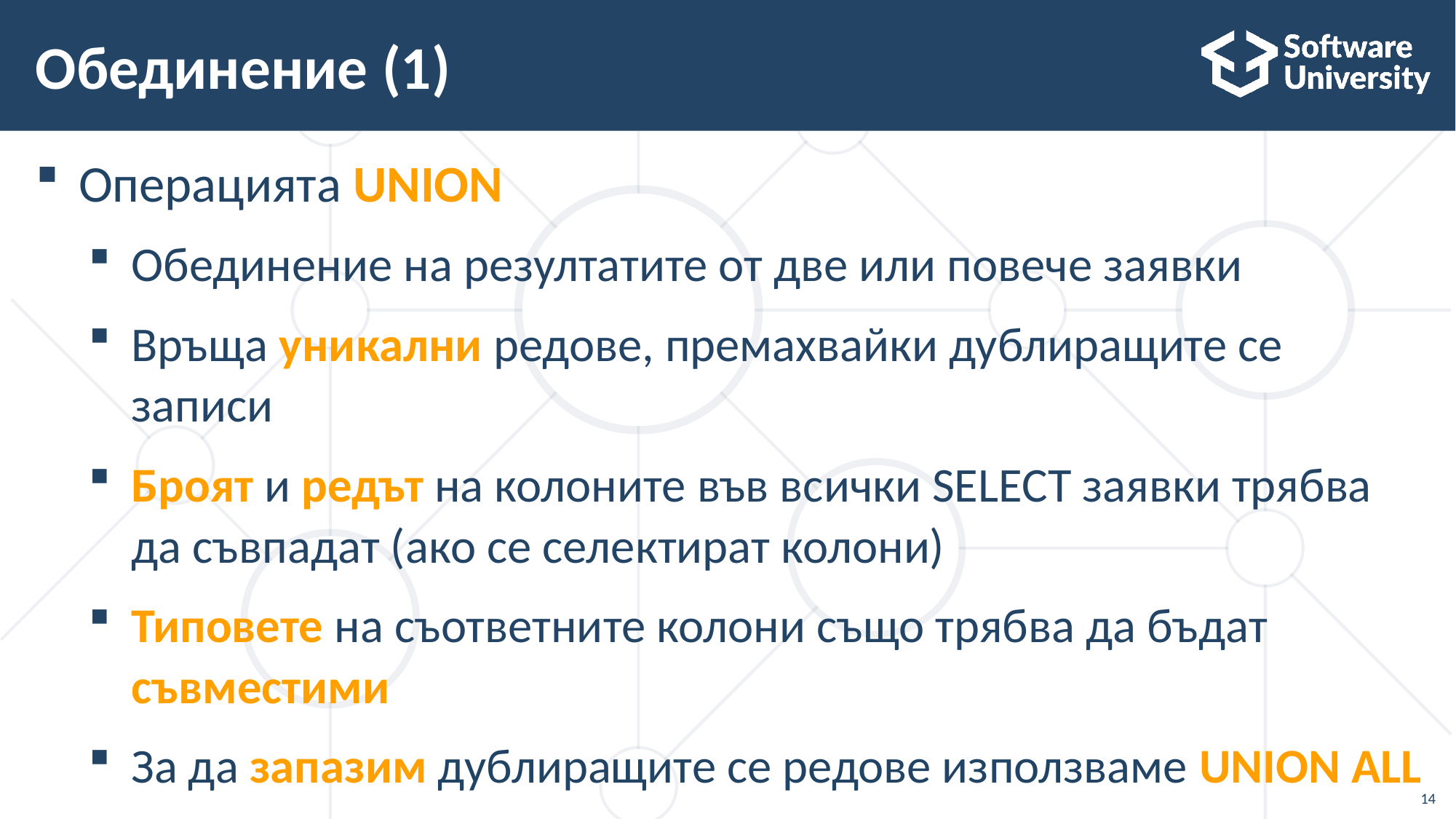

# Обединение (1)
Операцията UNION
Обединение на резултатите от две или повече заявки
Връща уникални редове, премахвайки дублиращите се записи
Броят и редът на колоните във всички SELECT заявки трябва да съвпадат (ако се селектират колони)
Типовете на съответните колони също трябва да бъдат съвместими
За да запазим дублиращите се редове използваме UNION ALL
14